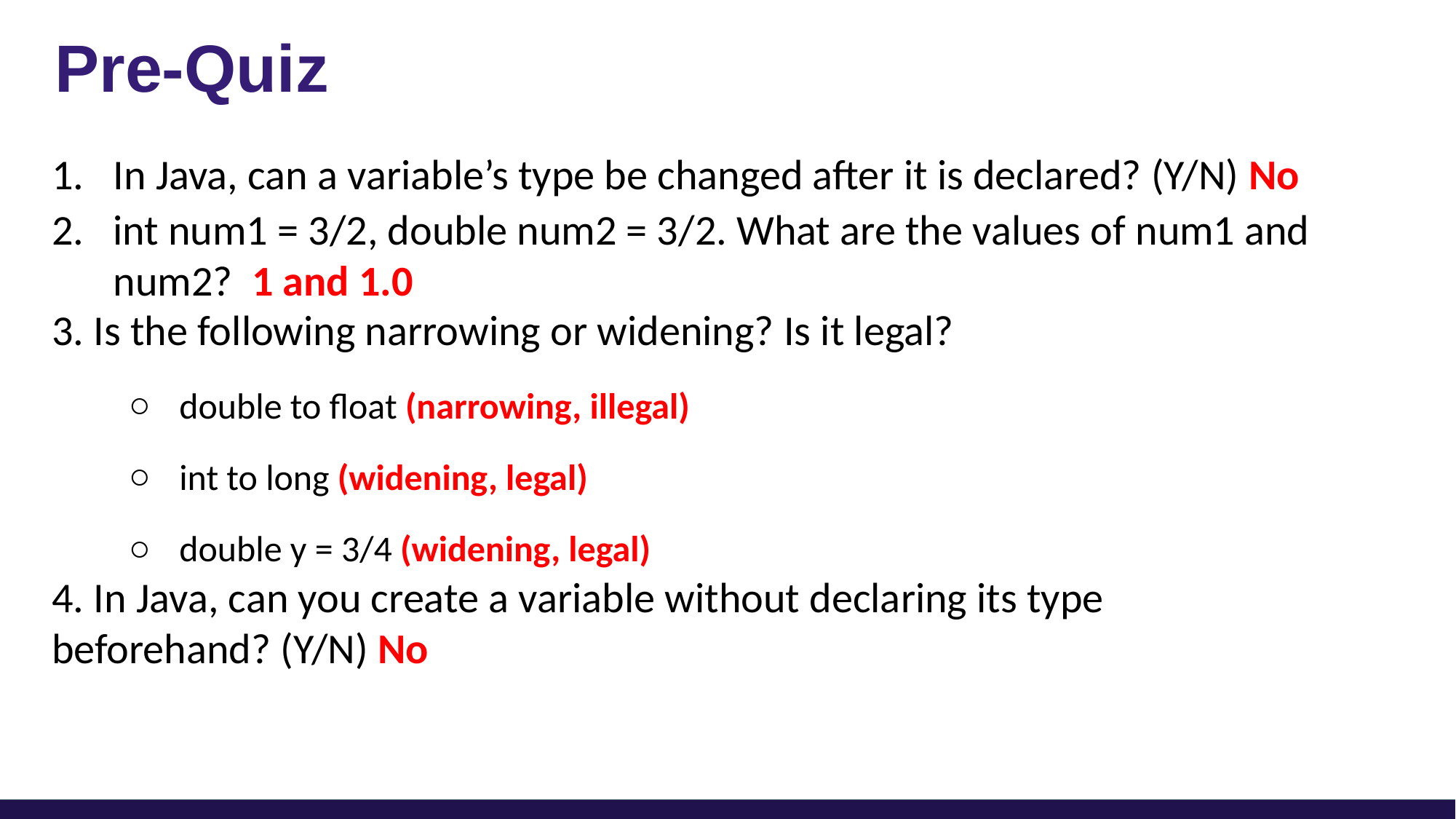

# Pre-Quiz
In Java, can a variable’s type be changed after it is declared? (Y/N) No
int num1 = 3/2, double num2 = 3/2. What are the values of num1 and num2?  1 and 1.0
3. Is the following narrowing or widening? Is it legal?
double to float (narrowing, illegal)
int to long (widening, legal)
double y = 3/4 (widening, legal)
4. In Java, can you create a variable without declaring its type beforehand? (Y/N) No